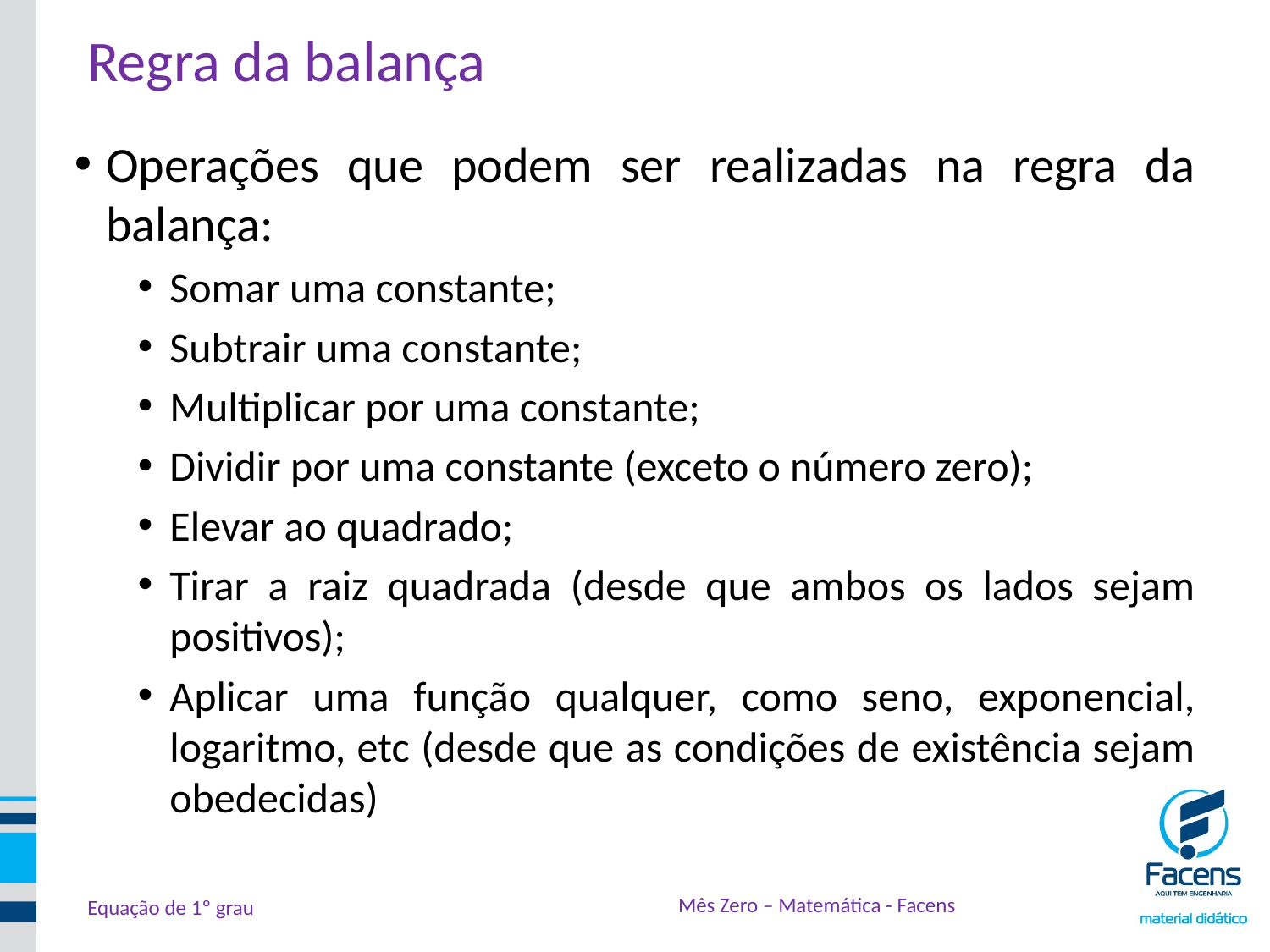

# Regra da balança
Operações que podem ser realizadas na regra da balança:
Somar uma constante;
Subtrair uma constante;
Multiplicar por uma constante;
Dividir por uma constante (exceto o número zero);
Elevar ao quadrado;
Tirar a raiz quadrada (desde que ambos os lados sejam positivos);
Aplicar uma função qualquer, como seno, exponencial, logaritmo, etc (desde que as condições de existência sejam obedecidas)

Mês Zero – Matemática - Facens
Equação de 1º grau